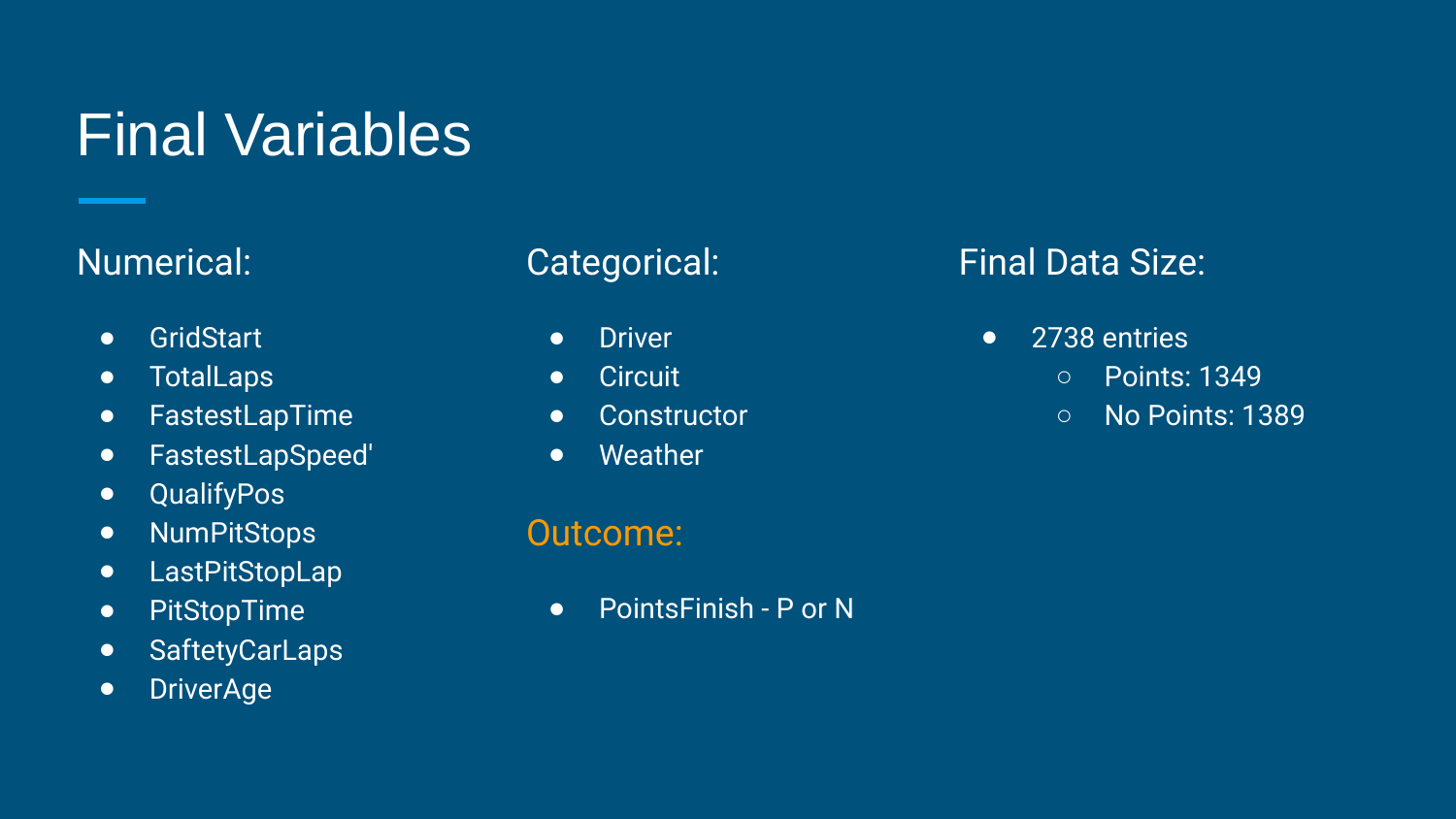

# Final Variables
Numerical:
GridStart
TotalLaps
FastestLapTime
FastestLapSpeed'
QualifyPos
NumPitStops
LastPitStopLap
PitStopTime
SaftetyCarLaps
DriverAge

Categorical:
Driver
Circuit
Constructor
Weather
Outcome:
PointsFinish - P or N
Final Data Size:
2738 entries
Points: 1349
No Points: 1389